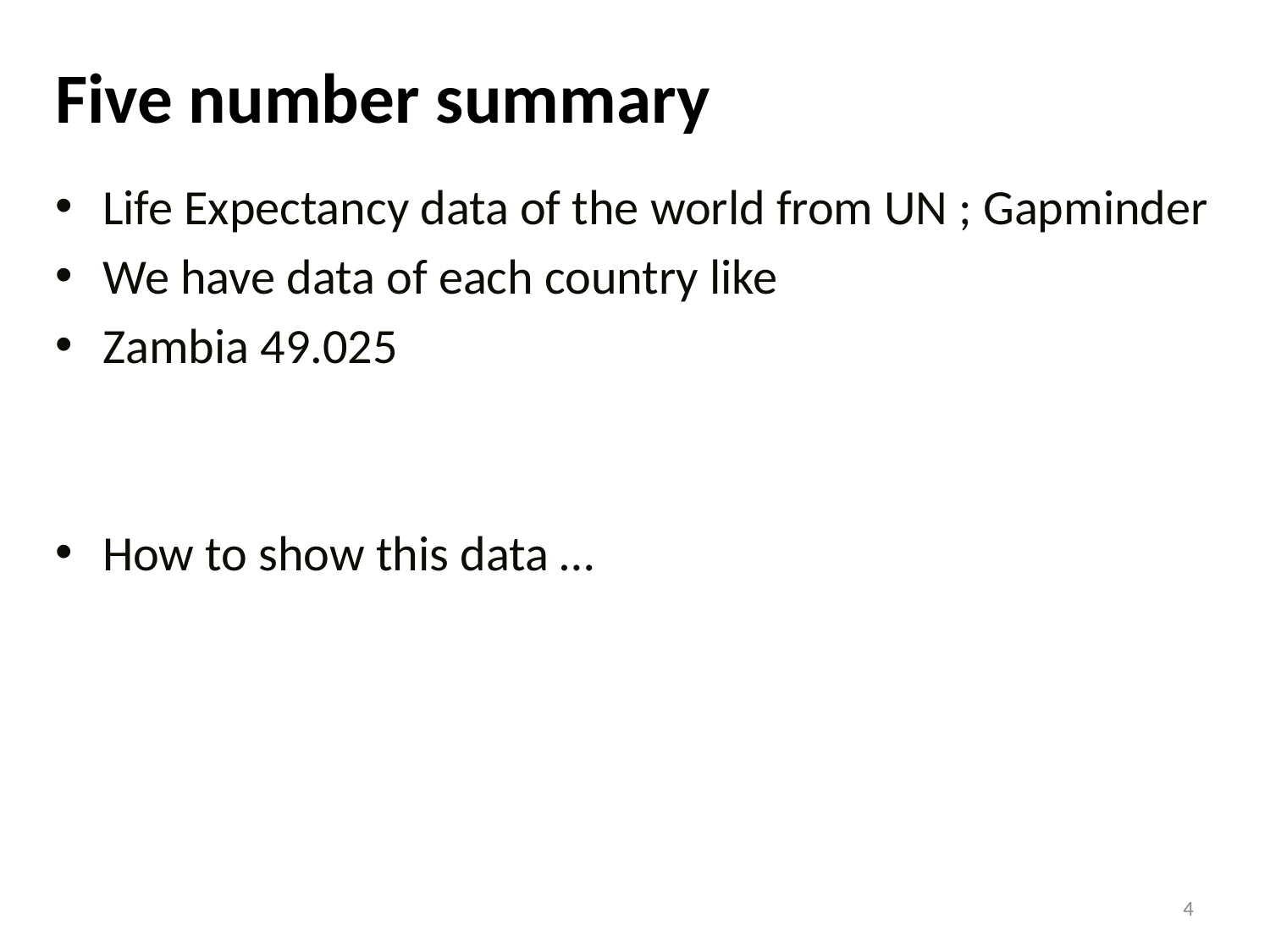

# Five number summary
Life Expectancy data of the world from UN ; Gapminder
We have data of each country like
Zambia 49.025

How to show this data …
4